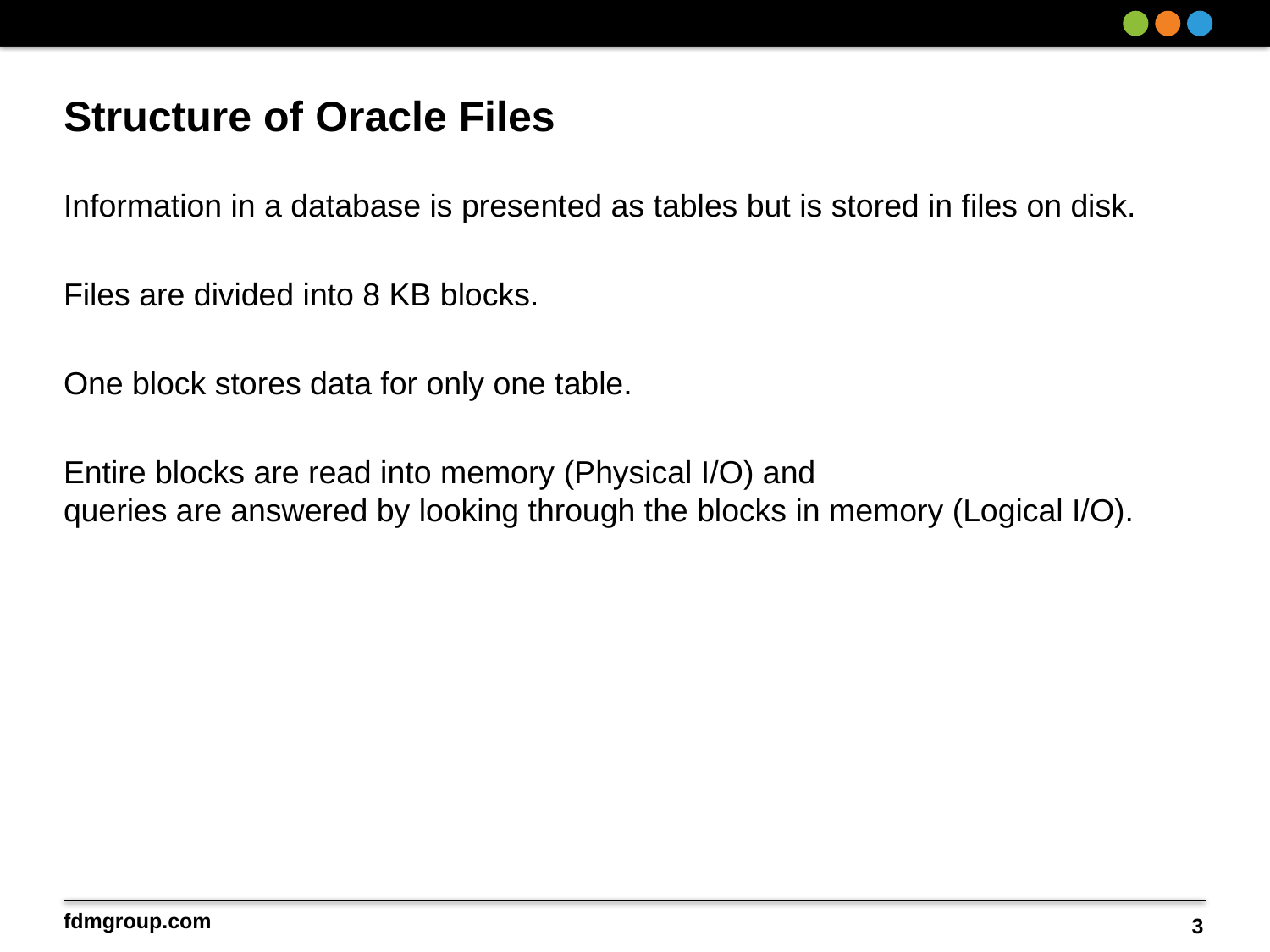

# Structure of Oracle Files
Information in a database is presented as tables but is stored in files on disk.

Files are divided into 8 KB blocks.

One block stores data for only one table.

Entire blocks are read into memory (Physical I/O) and
queries are answered by looking through the blocks in memory (Logical I/O).
3